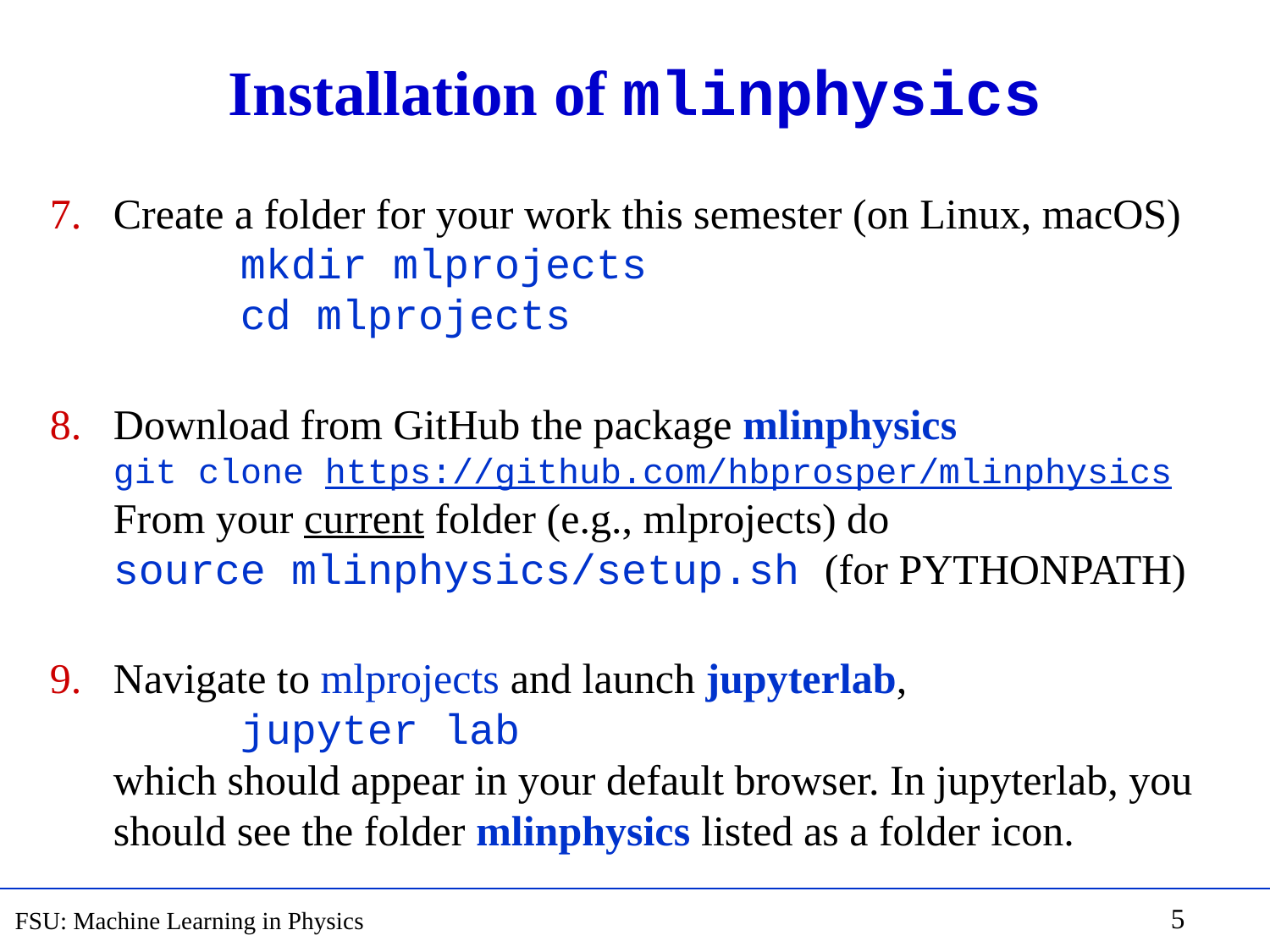

# Installation of mlinphysics
Create a folder for your work this semester (on Linux, macOS)
	mkdir mlprojects
	cd mlprojects
Download from GitHub the package mlinphysics
git clone https://github.com/hbprosper/mlinphysics
From your current folder (e.g., mlprojects) do
source mlinphysics/setup.sh (for PYTHONPATH)
Navigate to mlprojects and launch jupyterlab,
	jupyter lab
which should appear in your default browser. In jupyterlab, you should see the folder mlinphysics listed as a folder icon.